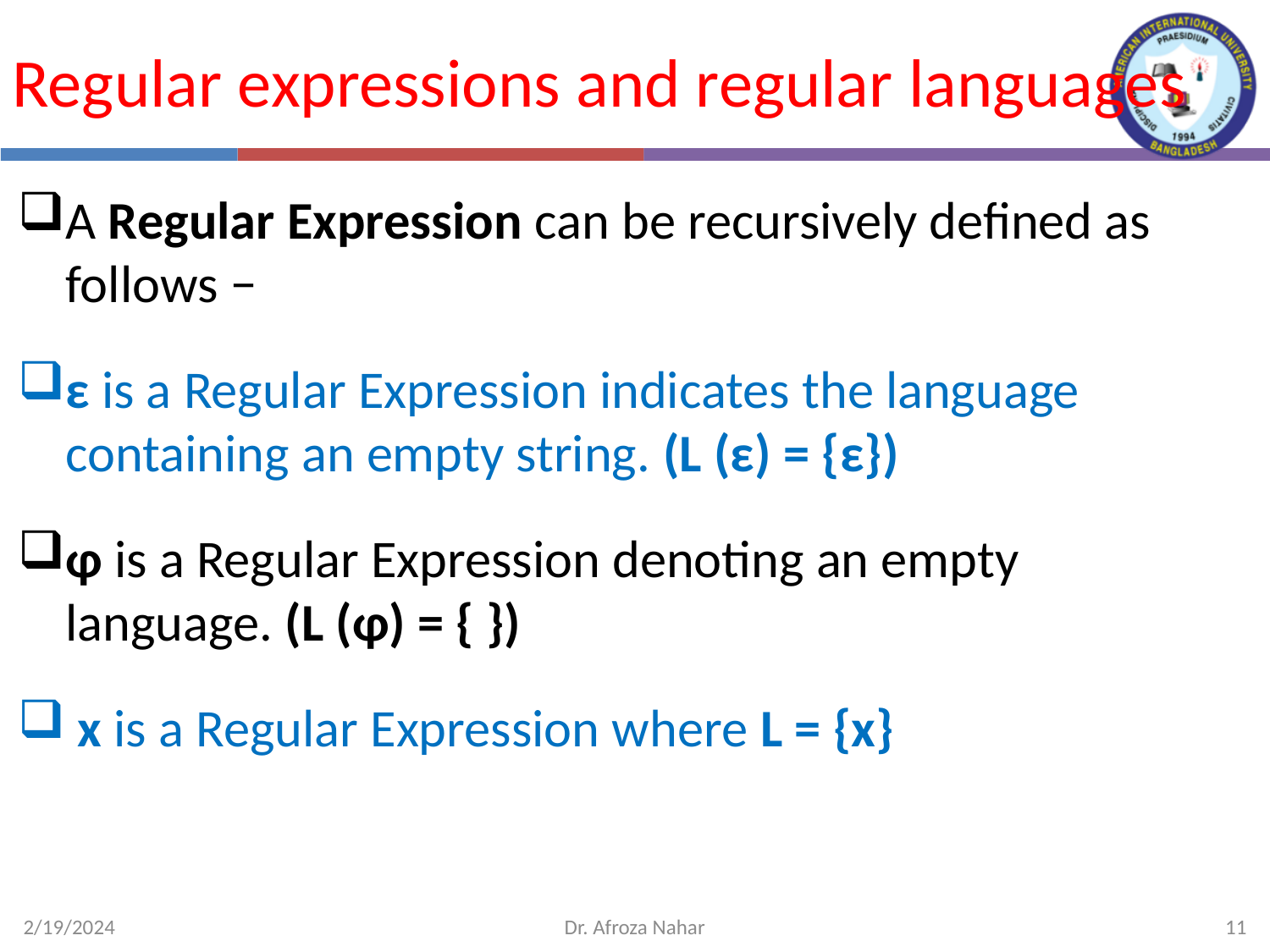

# Regular expressions and regular languages
A Regular Expression can be recursively defined as follows −
ε is a Regular Expression indicates the language containing an empty string. (L (ε) = {ε})
φ is a Regular Expression denoting an empty language. (L (φ) = { })
 x is a Regular Expression where L = {x}

2/19/2024
Dr. Afroza Nahar
11